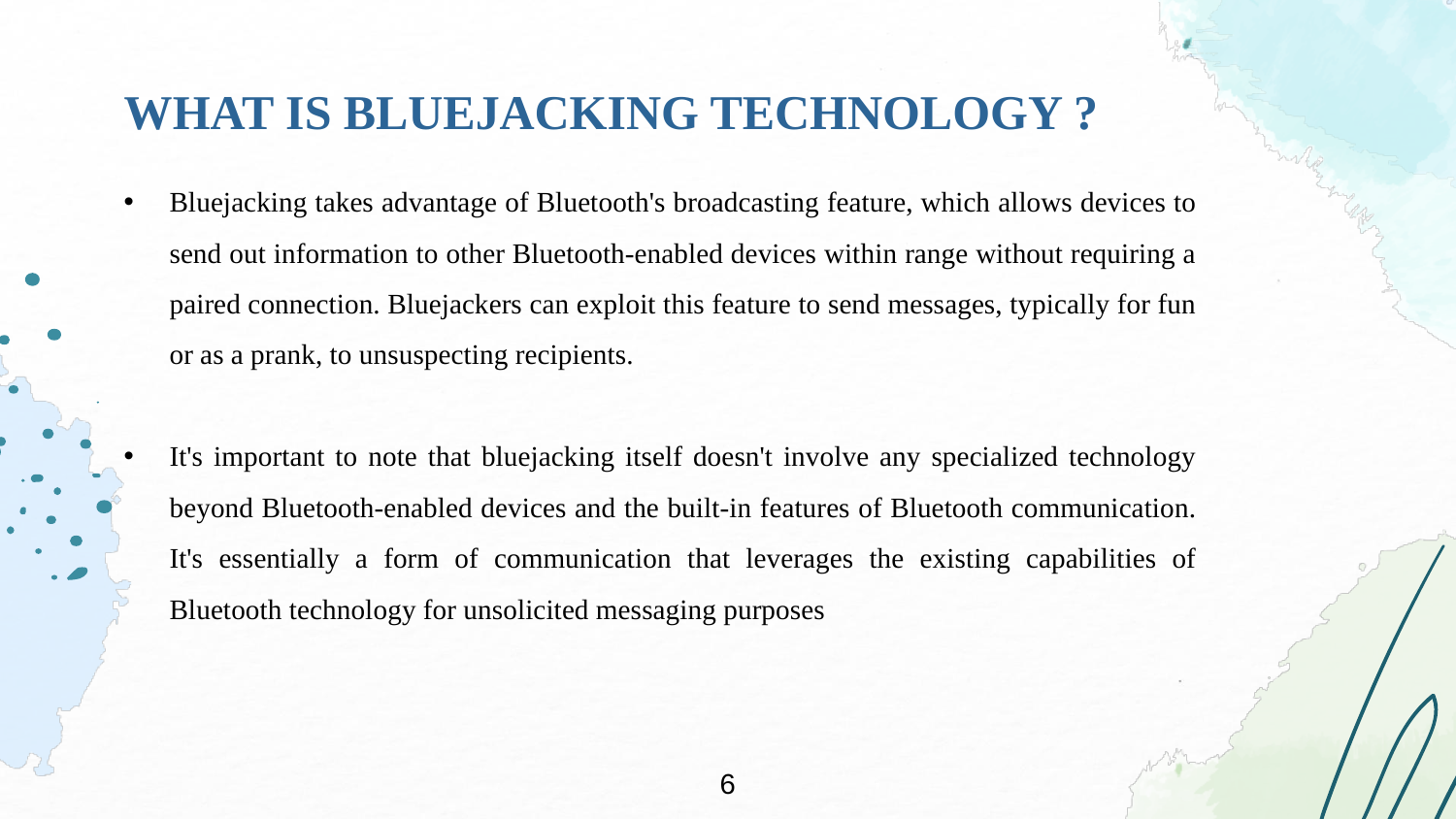

WHAT IS BLUEJACKING TECHNOLOGY ?

Bluejacking takes advantage of Bluetooth's broadcasting feature, which allows devices to send out information to other Bluetooth-enabled devices within range without requiring a paired connection. Bluejackers can exploit this feature to send messages, typically for fun or as a prank, to unsuspecting recipients.

It's important to note that bluejacking itself doesn't involve any specialized technology beyond Bluetooth-enabled devices and the built-in features of Bluetooth communication. It's essentially a form of communication that leverages the existing capabilities of Bluetooth technology for unsolicited messaging purposes
6